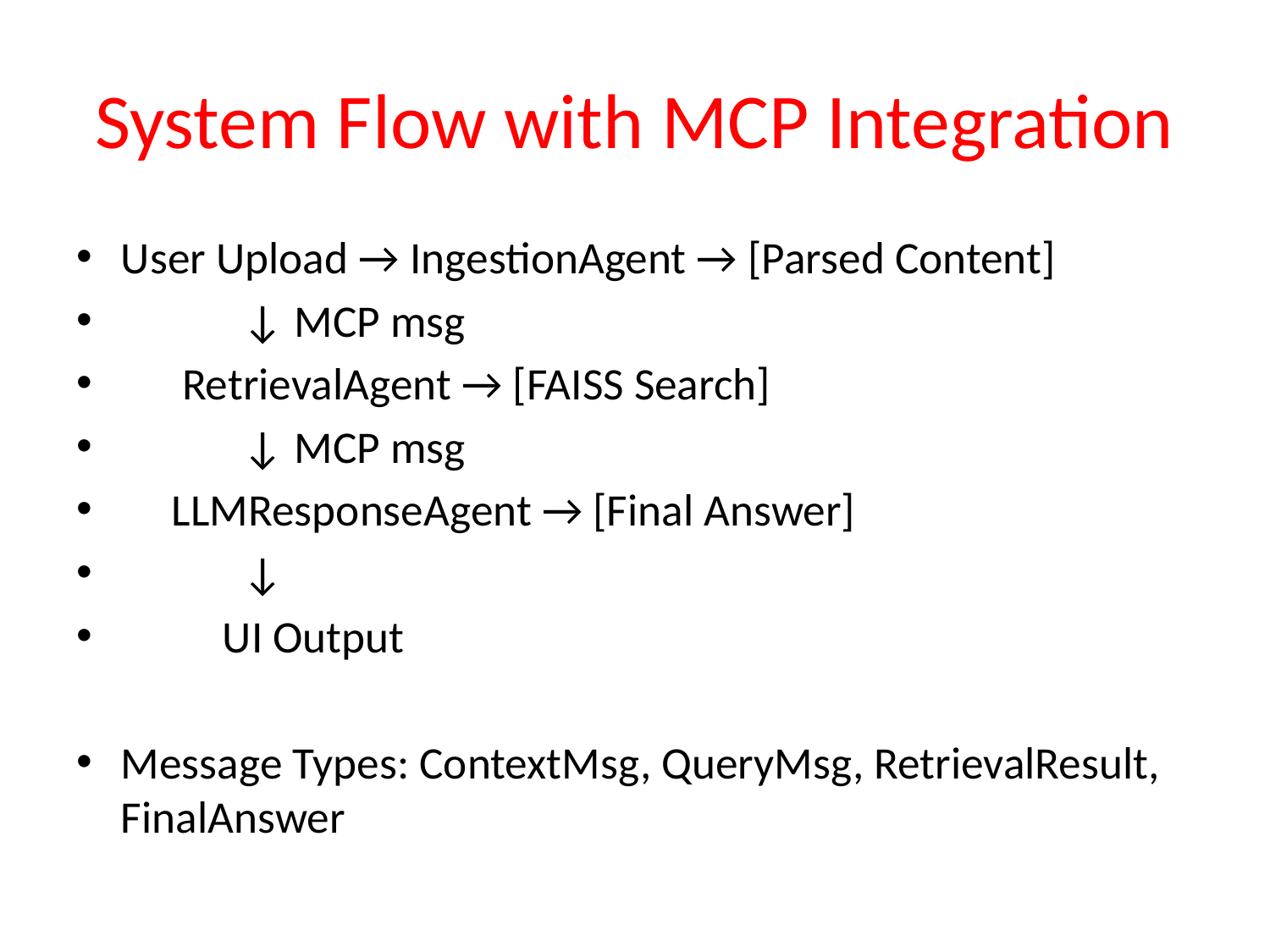

# System Flow with MCP Integration
User Upload → IngestionAgent → [Parsed Content]
            ↓ MCP msg
      RetrievalAgent → [FAISS Search]
            ↓ MCP msg
     LLMResponseAgent → [Final Answer]
            ↓
          UI Output

Message Types: ContextMsg, QueryMsg, RetrievalResult, FinalAnswer